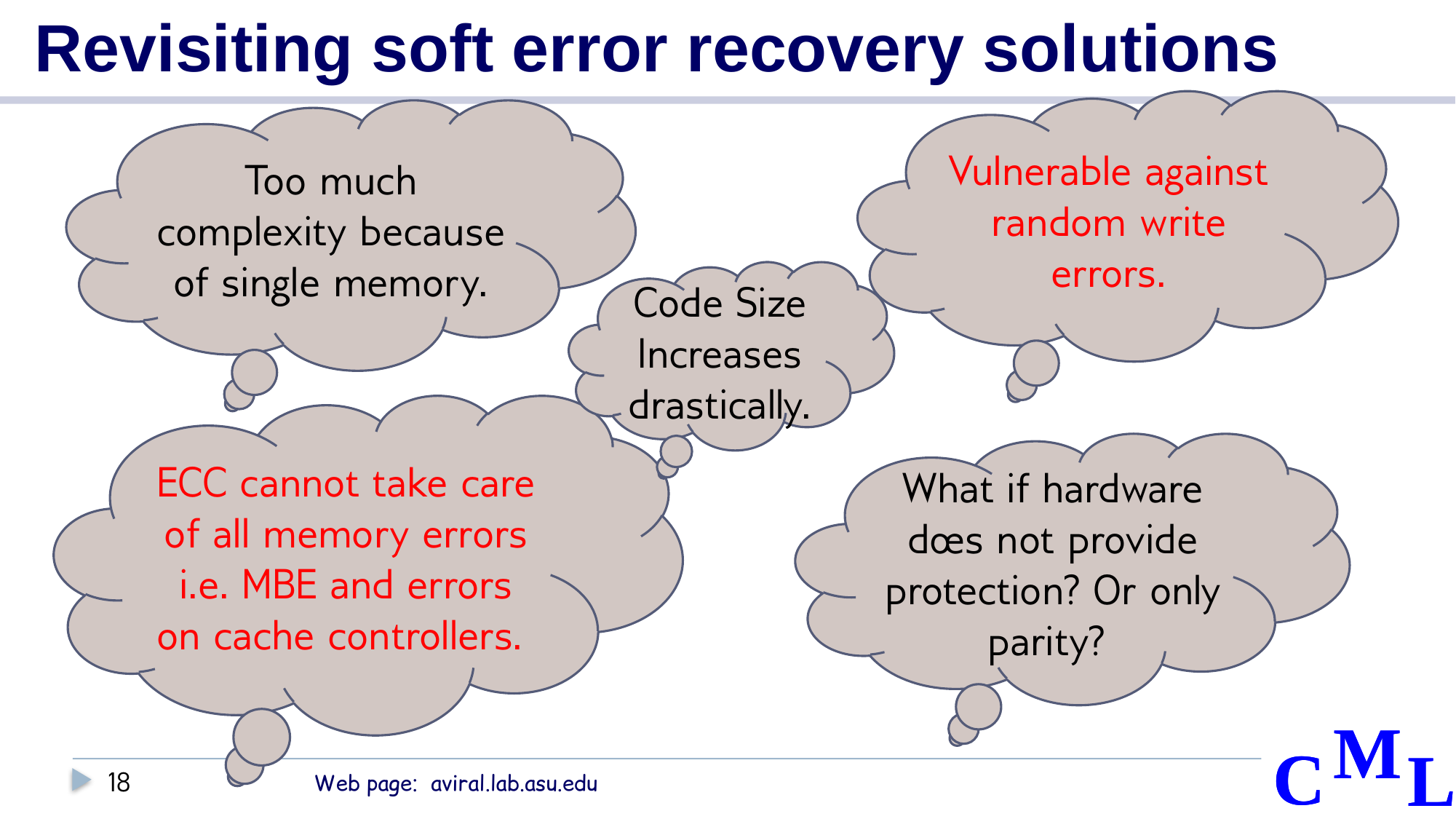

# Revisiting soft error recovery solutions
Vulnerable against random write errors.
Too much complexity because of single memory.
Code Size Increases drastically.
ECC cannot take care of all memory errors i.e. MBE and errors on cache controllers.
What if hardware does not provide protection? Or only parity?
18